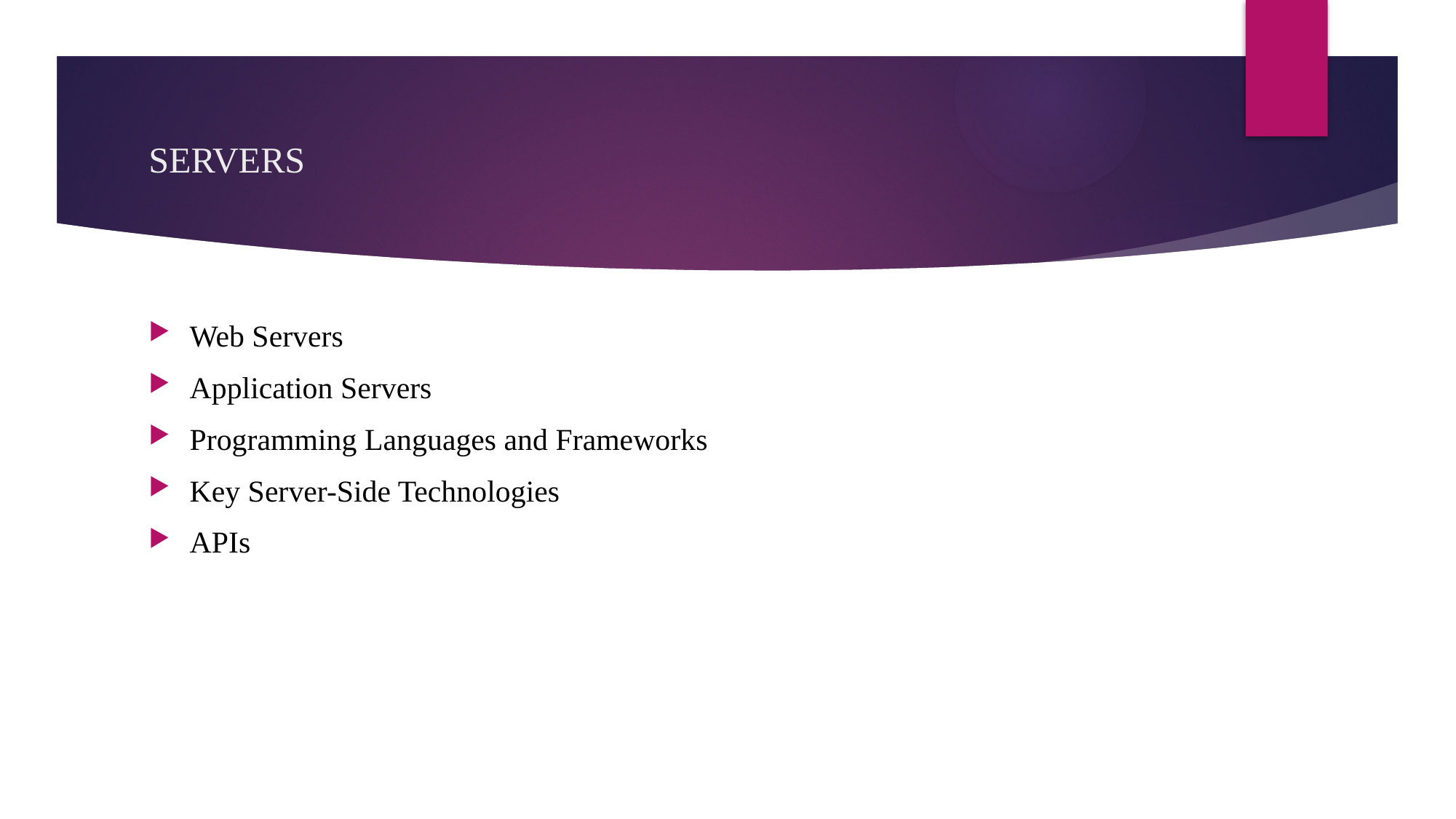

# SERVERS
Web Servers
Application Servers
Programming Languages and Frameworks
Key Server-Side Technologies
APIs